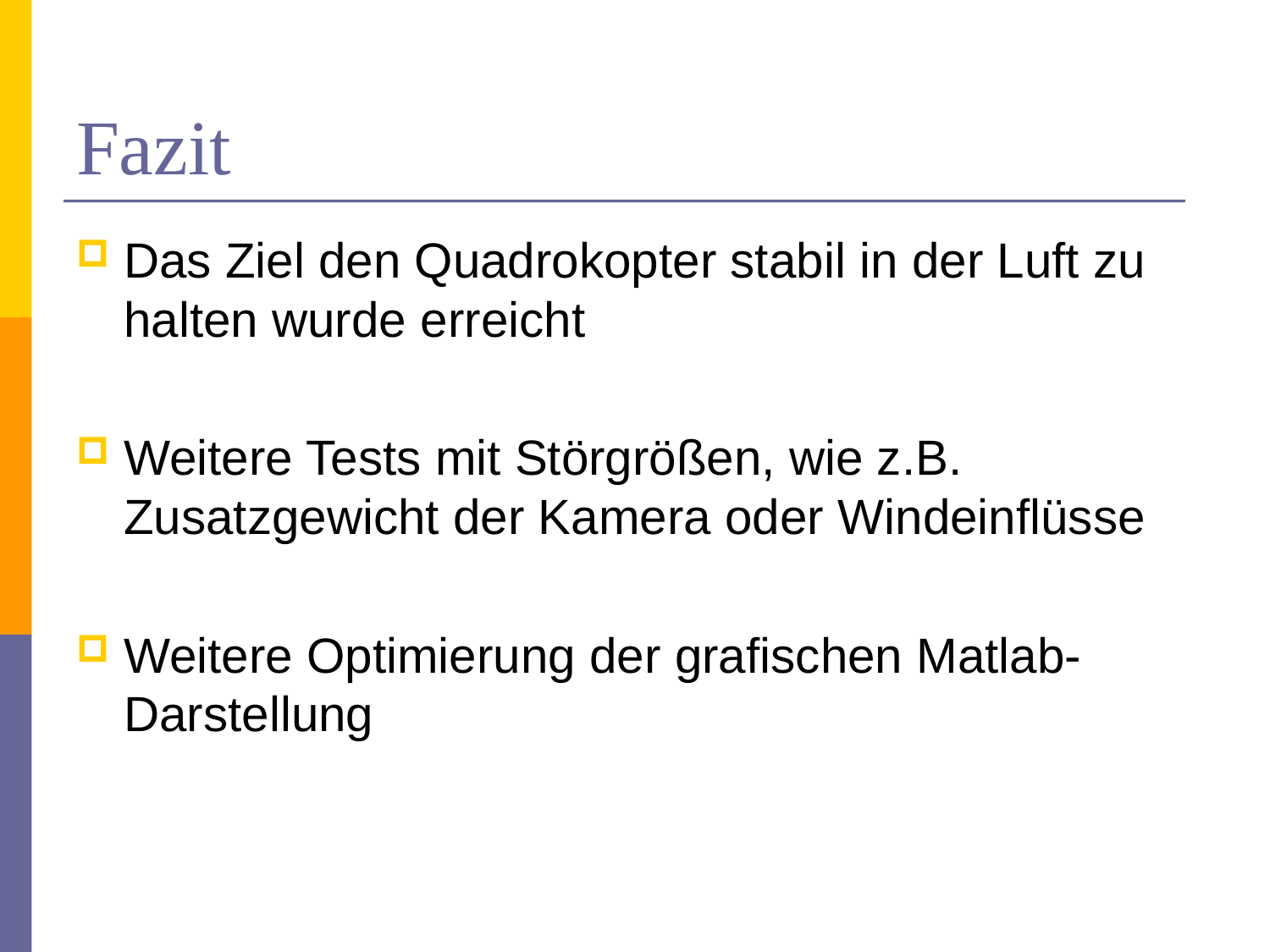

# Fazit
Das Ziel den Quadrokopter stabil in der Luft zu halten wurde erreicht

Weitere Tests mit Störgrößen, wie z.B. Zusatzgewicht der Kamera oder Windeinflüsse

Weitere Optimierung der grafischen Matlab-Darstellung